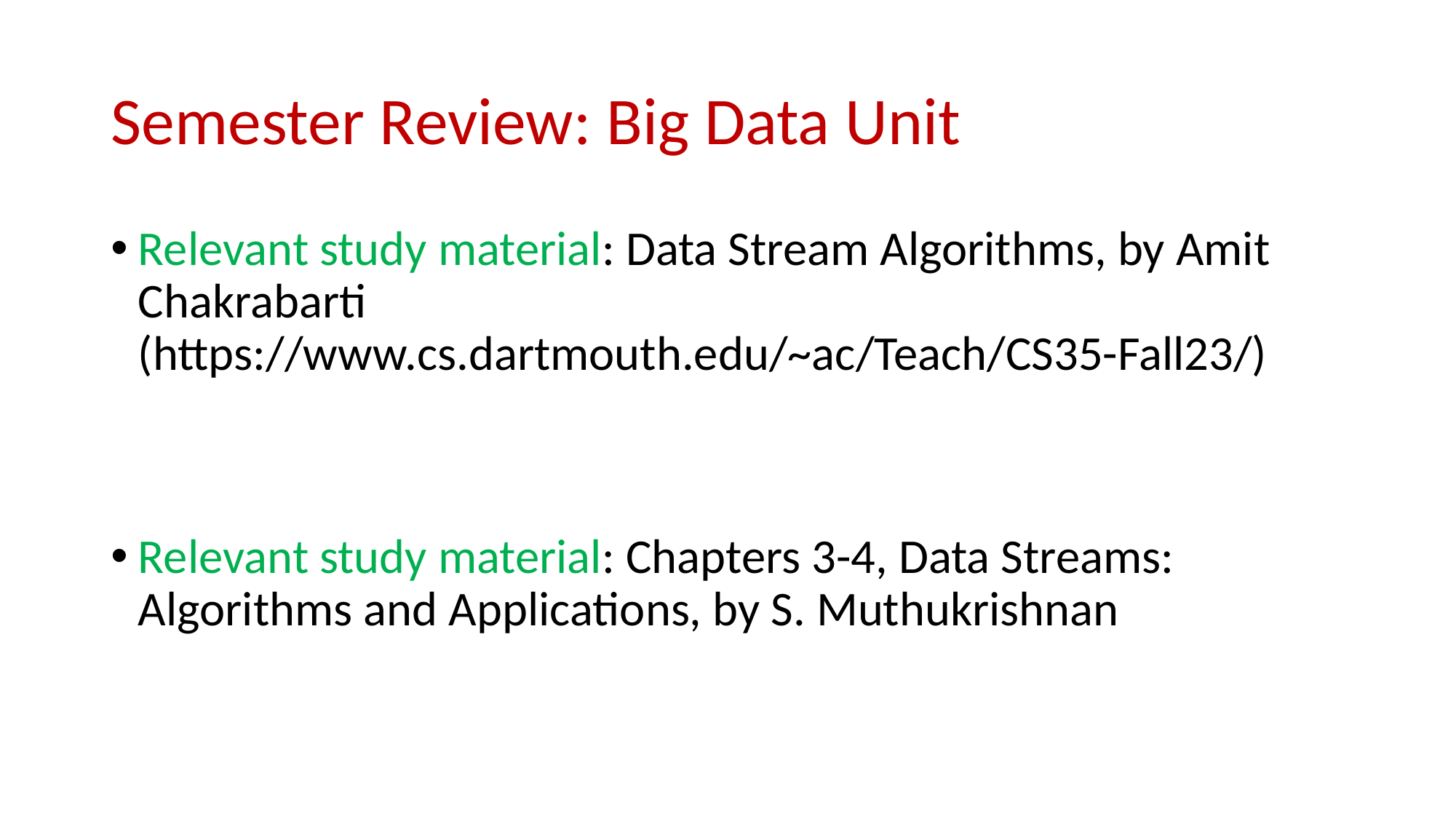

# Semester Review: Big Data Unit
Relevant study material: Data Stream Algorithms, by Amit Chakrabarti (https://www.cs.dartmouth.edu/~ac/Teach/CS35-Fall23/)

Relevant study material: Chapters 3-4, Data Streams: Algorithms and Applications, by S. Muthukrishnan